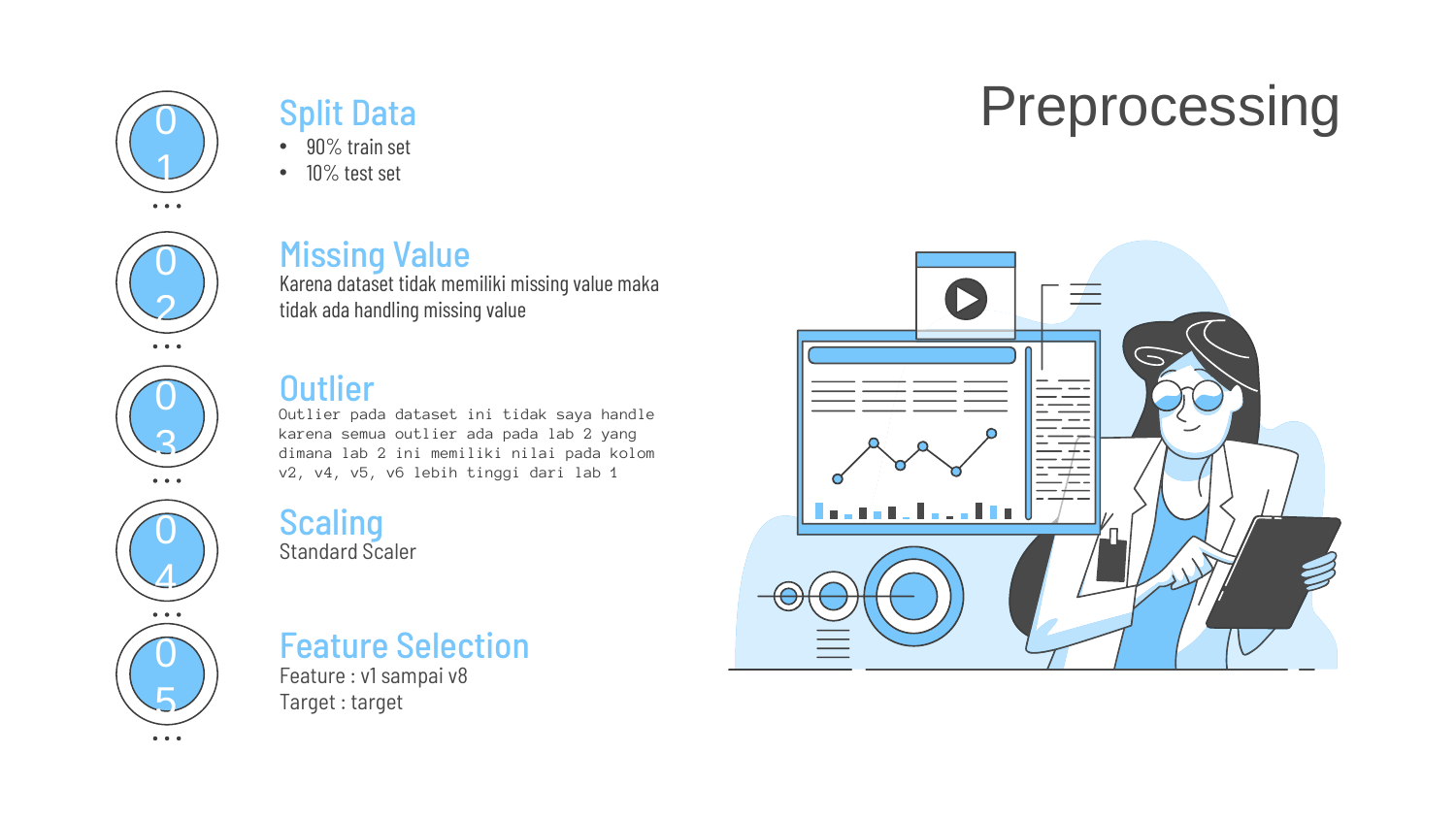

# Preprocessing
Split Data

01
90% train set
10% test set
Missing Value

Karena dataset tidak memiliki missing value maka tidak ada handling missing value
02
Outlier

Outlier pada dataset ini tidak saya handle karena semua outlier ada pada lab 2 yang dimana lab 2 ini memiliki nilai pada kolom v2, v4, v5, v6 lebih tinggi dari lab 1
03
Scaling

Standard Scaler
04
Feature Selection

Feature : v1 sampai v8
Target : target
05